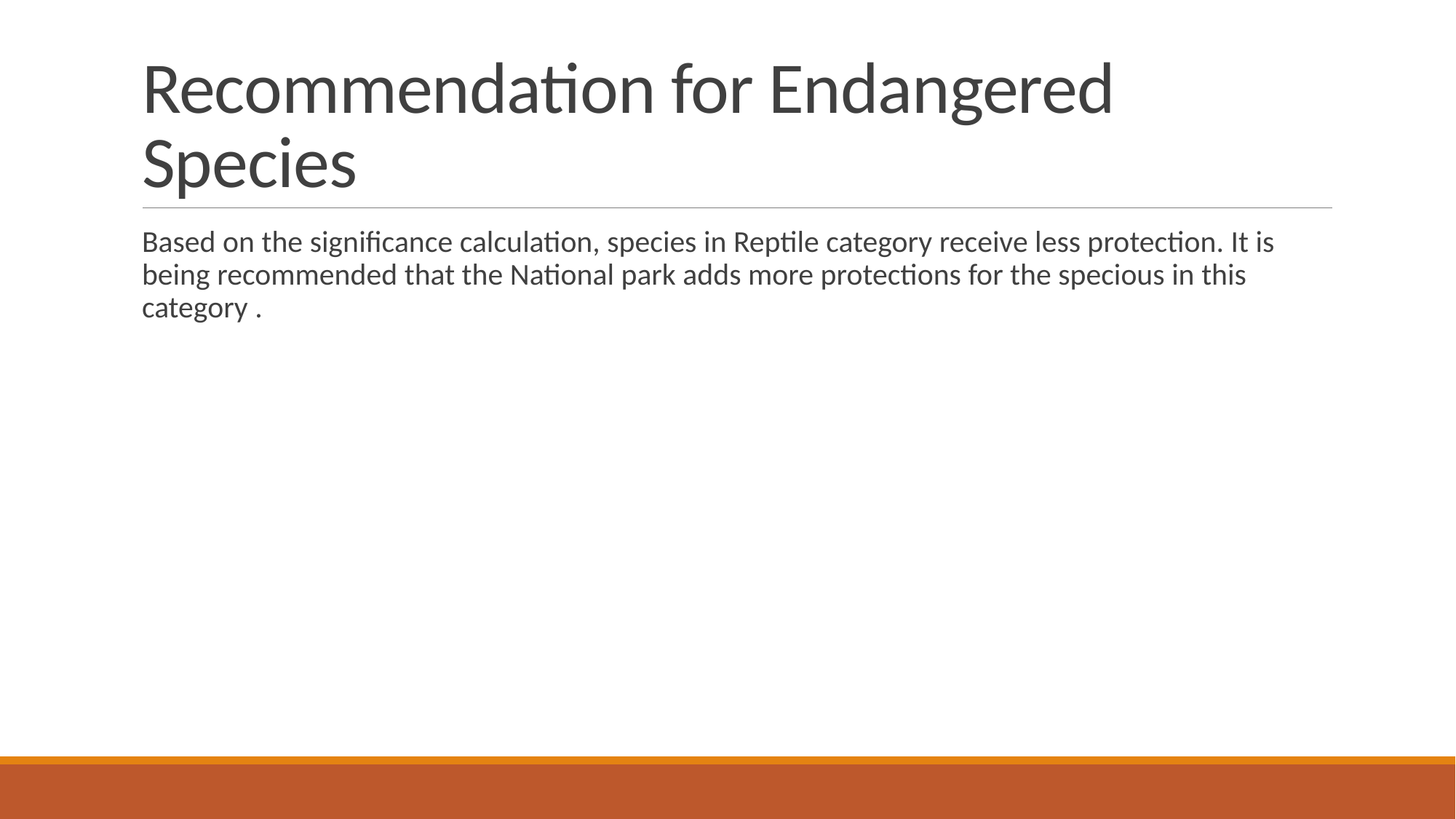

# Recommendation for Endangered Species
Based on the significance calculation, species in Reptile category receive less protection. It is being recommended that the National park adds more protections for the specious in this category .